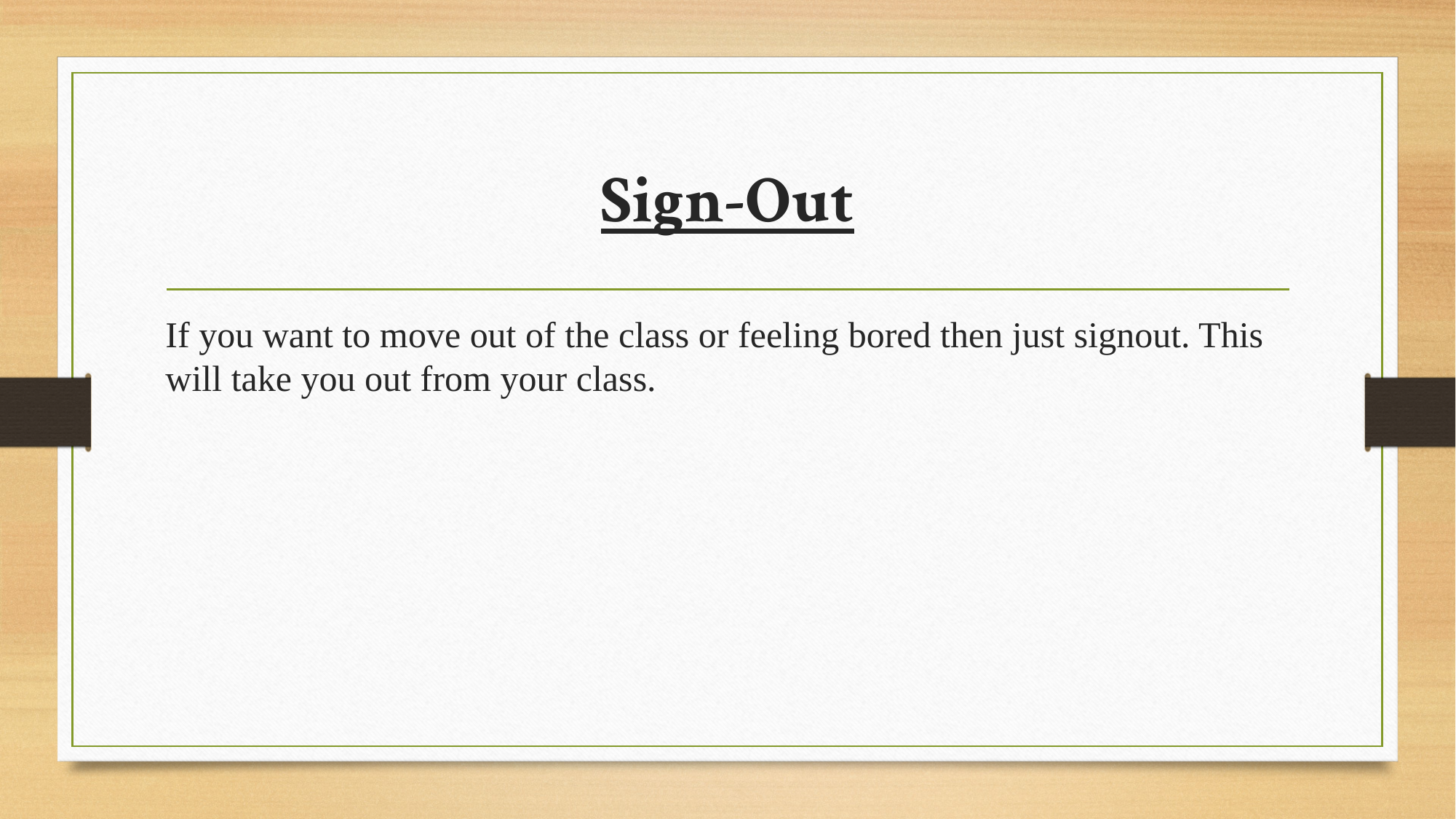

# Sign-Out
If you want to move out of the class or feeling bored then just signout. This will take you out from your class.